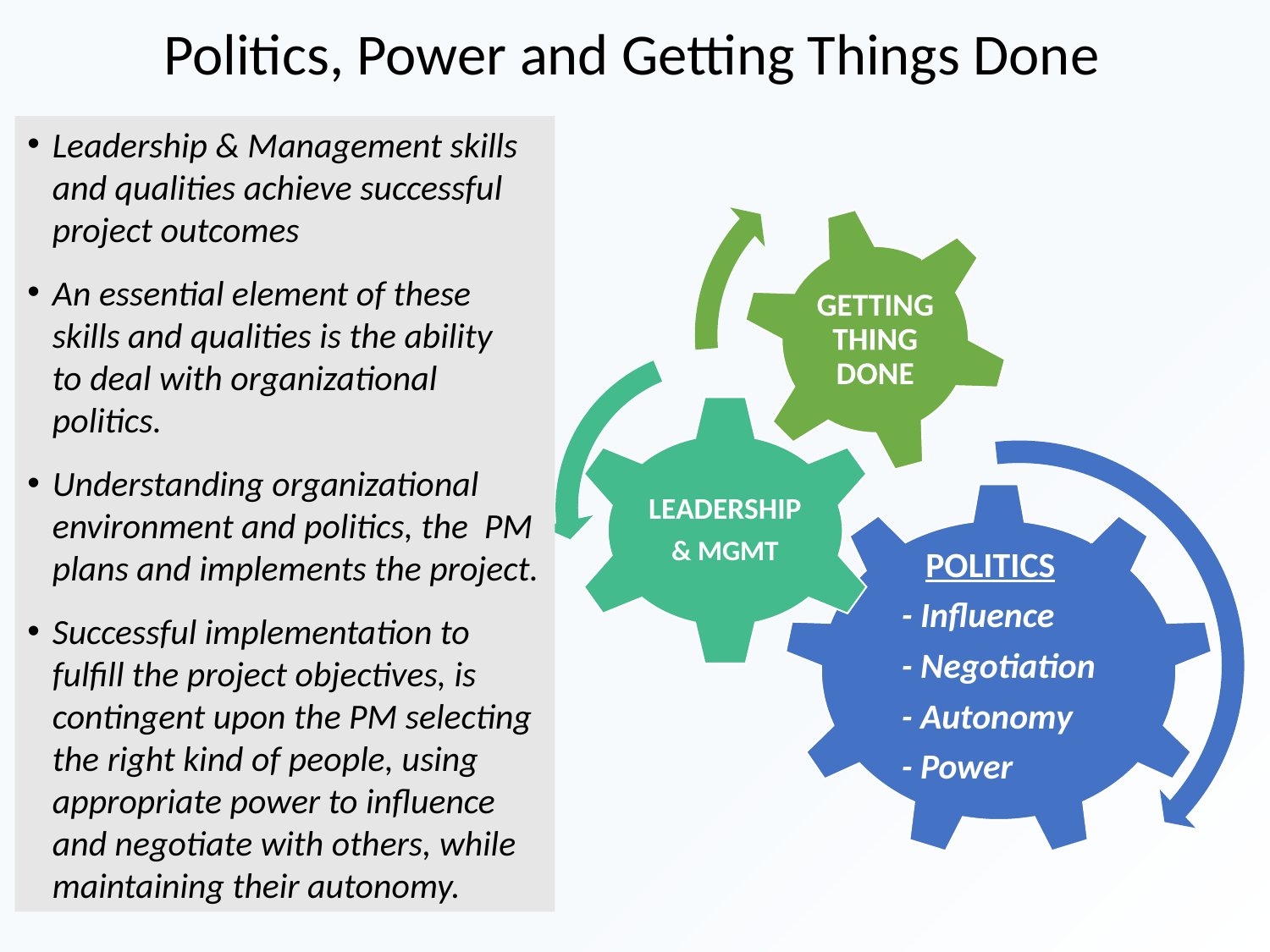

# Politics, Power and Getting Things Done
Leadership & Management skills and qualities achieve successful project outcomes
An essential element of these skills and qualities is the ability   to deal with organizational politics.
Understanding organizational environment and politics, the  PM plans and implements the project.
Successful implementation to fulfill the project objectives, is contingent upon the PM selecting the right kind of people, using appropriate power to influence and negotiate with others, while maintaining their autonomy.
       POLITICS
    - Influence
    - Negotiation
    - Autonomy
    - Power
LEADERSHIP
& MGMT
GETTING THING DONE